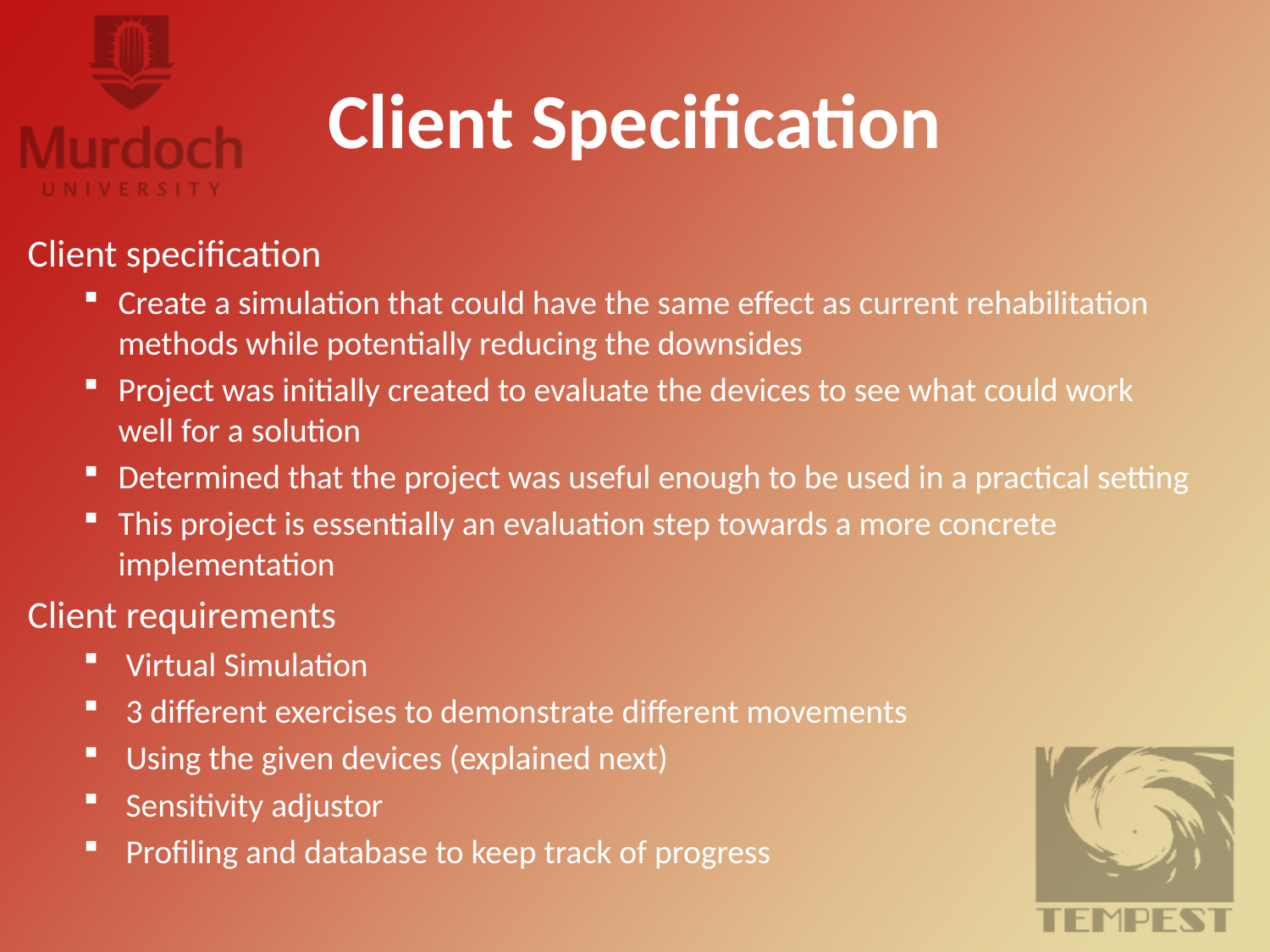

# Client Specification
Client specification
Create a simulation that could have the same effect as current rehabilitation methods while potentially reducing the downsides
Project was initially created to evaluate the devices to see what could work well for a solution
Determined that the project was useful enough to be used in a practical setting
This project is essentially an evaluation step towards a more concrete implementation
Client requirements
 Virtual Simulation
 3 different exercises to demonstrate different movements
 Using the given devices (explained next)
 Sensitivity adjustor
 Profiling and database to keep track of progress